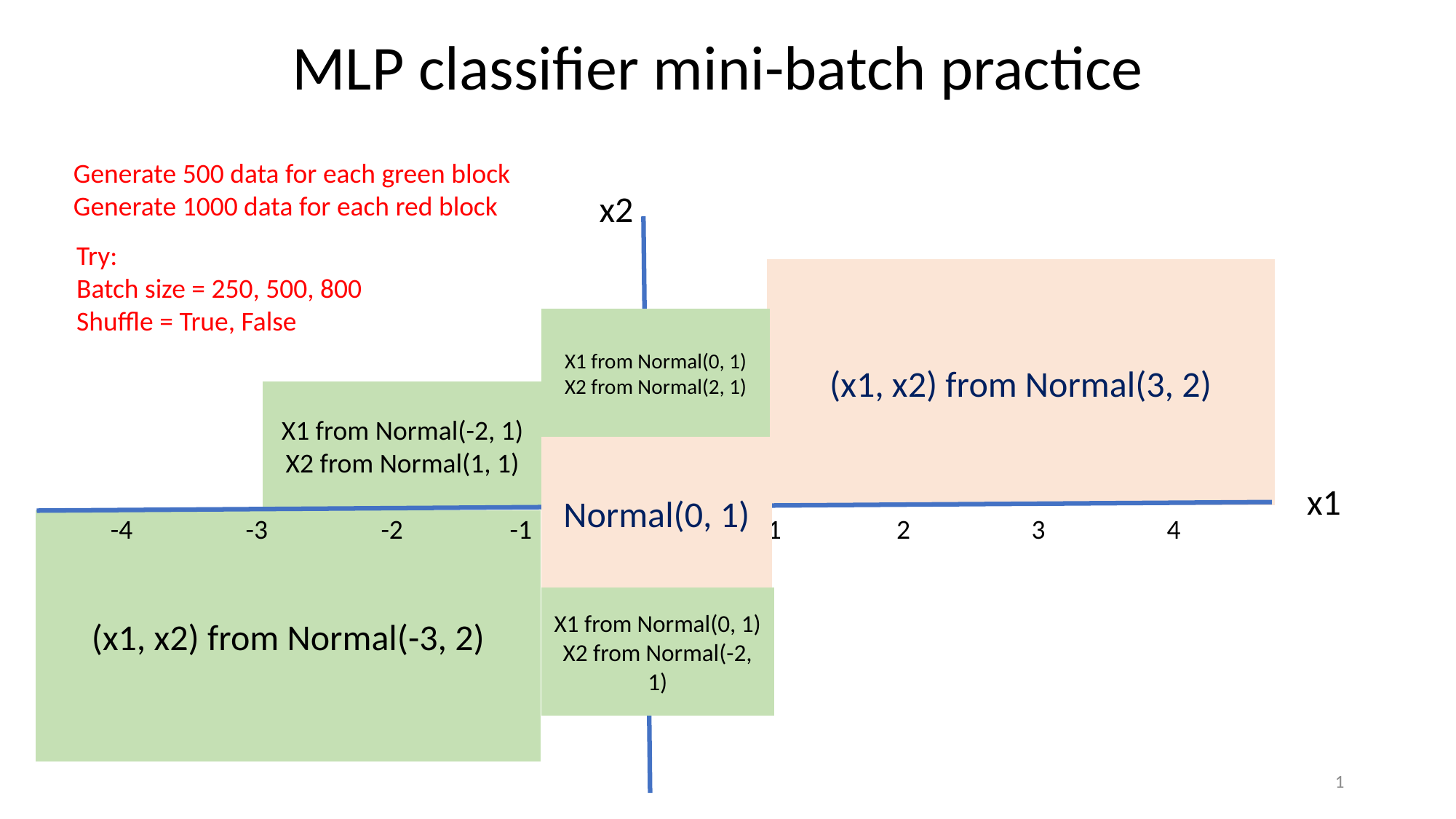

# MLP classifier mini-batch practice
Generate 500 data for each green block
Generate 1000 data for each red block
x2
Try:
Batch size = 250, 500, 800
Shuffle = True, False
(x1, x2) from Normal(3, 2)
X1 from Normal(0, 1)
X2 from Normal(2, 1)
X1 from Normal(-2, 1)
X2 from Normal(1, 1)
Normal(0, 1)
x1
1
-4
-3
-2
-1
2
3
4
(x1, x2) from Normal(-3, 2)
X1 from Normal(0, 1)
X2 from Normal(-2, 1)
1